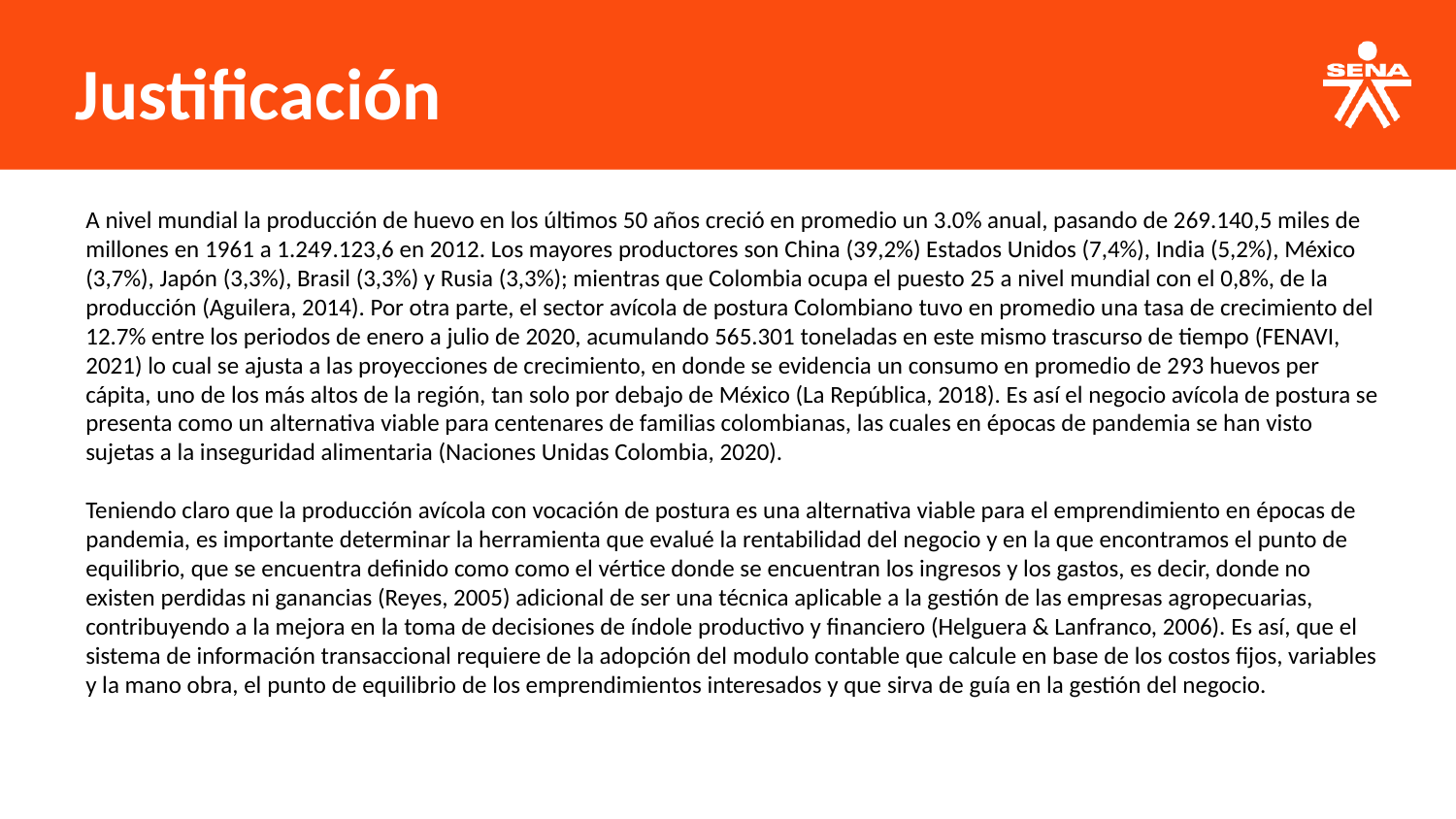

Justificación
A nivel mundial la producción de huevo en los últimos 50 años creció en promedio un 3.0% anual, pasando de 269.140,5 miles de millones en 1961 a 1.249.123,6 en 2012. Los mayores productores son China (39,2%) Estados Unidos (7,4%), India (5,2%), México (3,7%), Japón (3,3%), Brasil (3,3%) y Rusia (3,3%); mientras que Colombia ocupa el puesto 25 a nivel mundial con el 0,8%, de la producción (Aguilera, 2014). Por otra parte, el sector avícola de postura Colombiano tuvo en promedio una tasa de crecimiento del 12.7% entre los periodos de enero a julio de 2020, acumulando 565.301 toneladas en este mismo trascurso de tiempo (FENAVI, 2021) lo cual se ajusta a las proyecciones de crecimiento, en donde se evidencia un consumo en promedio de 293 huevos per cápita, uno de los más altos de la región, tan solo por debajo de México (La República, 2018). Es así el negocio avícola de postura se presenta como un alternativa viable para centenares de familias colombianas, las cuales en épocas de pandemia se han visto sujetas a la inseguridad alimentaria (Naciones Unidas Colombia, 2020).

Teniendo claro que la producción avícola con vocación de postura es una alternativa viable para el emprendimiento en épocas de pandemia, es importante determinar la herramienta que evalué la rentabilidad del negocio y en la que encontramos el punto de equilibrio, que se encuentra definido como como el vértice donde se encuentran los ingresos y los gastos, es decir, donde no existen perdidas ni ganancias (Reyes, 2005) adicional de ser una técnica aplicable a la gestión de las empresas agropecuarias, contribuyendo a la mejora en la toma de decisiones de índole productivo y financiero (Helguera & Lanfranco, 2006). Es así, que el sistema de información transaccional requiere de la adopción del modulo contable que calcule en base de los costos fijos, variables y la mano obra, el punto de equilibrio de los emprendimientos interesados y que sirva de guía en la gestión del negocio.